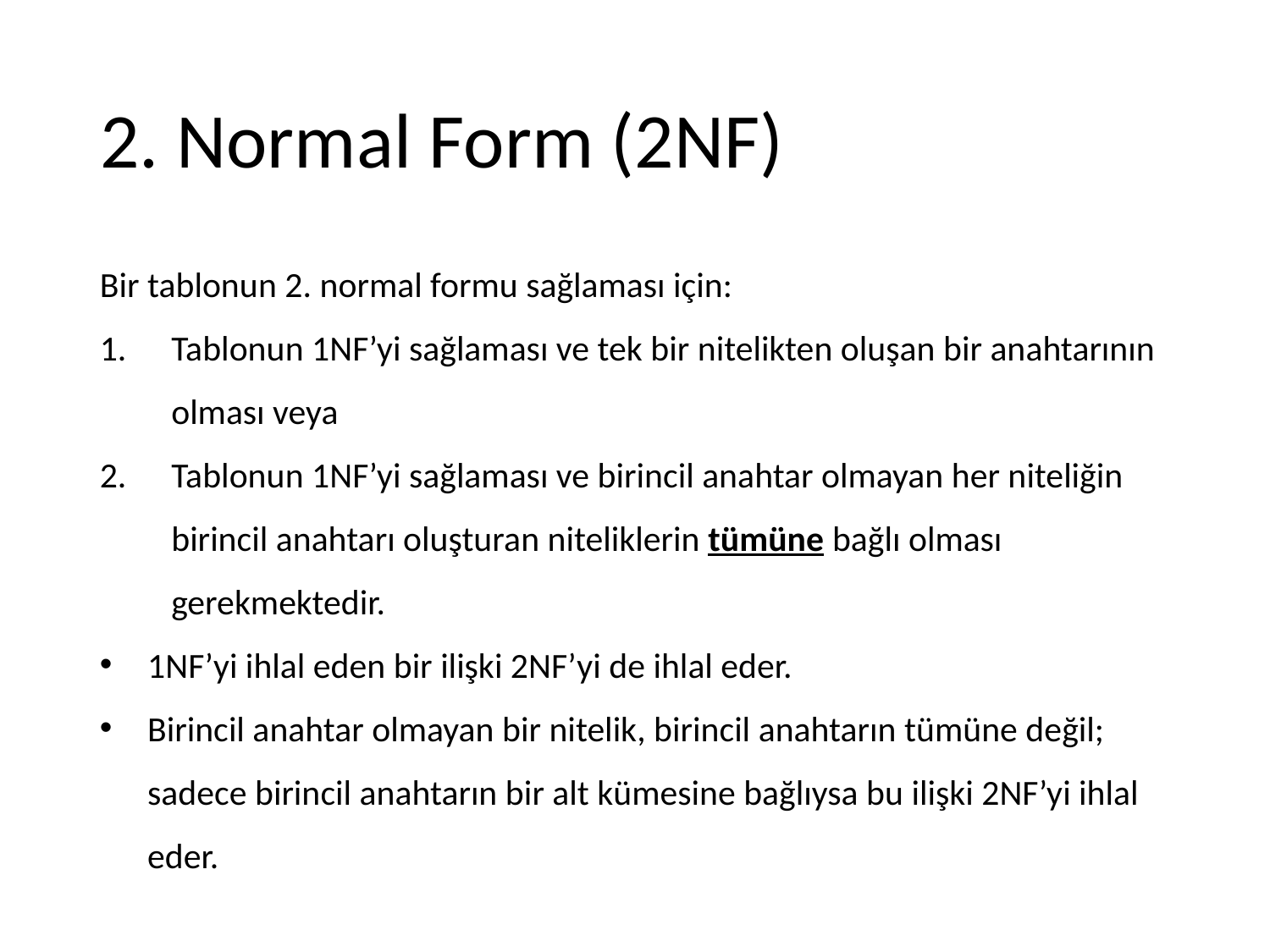

# 2. Normal Form (2NF)
Bir tablonun 2. normal formu sağlaması için:
Tablonun 1NF’yi sağlaması ve tek bir nitelikten oluşan bir anahtarının olması veya
Tablonun 1NF’yi sağlaması ve birincil anahtar olmayan her niteliğin birincil anahtarı oluşturan niteliklerin tümüne bağlı olması gerekmektedir.
1NF’yi ihlal eden bir ilişki 2NF’yi de ihlal eder.
Birincil anahtar olmayan bir nitelik, birincil anahtarın tümüne değil; sadece birincil anahtarın bir alt kümesine bağlıysa bu ilişki 2NF’yi ihlal eder.